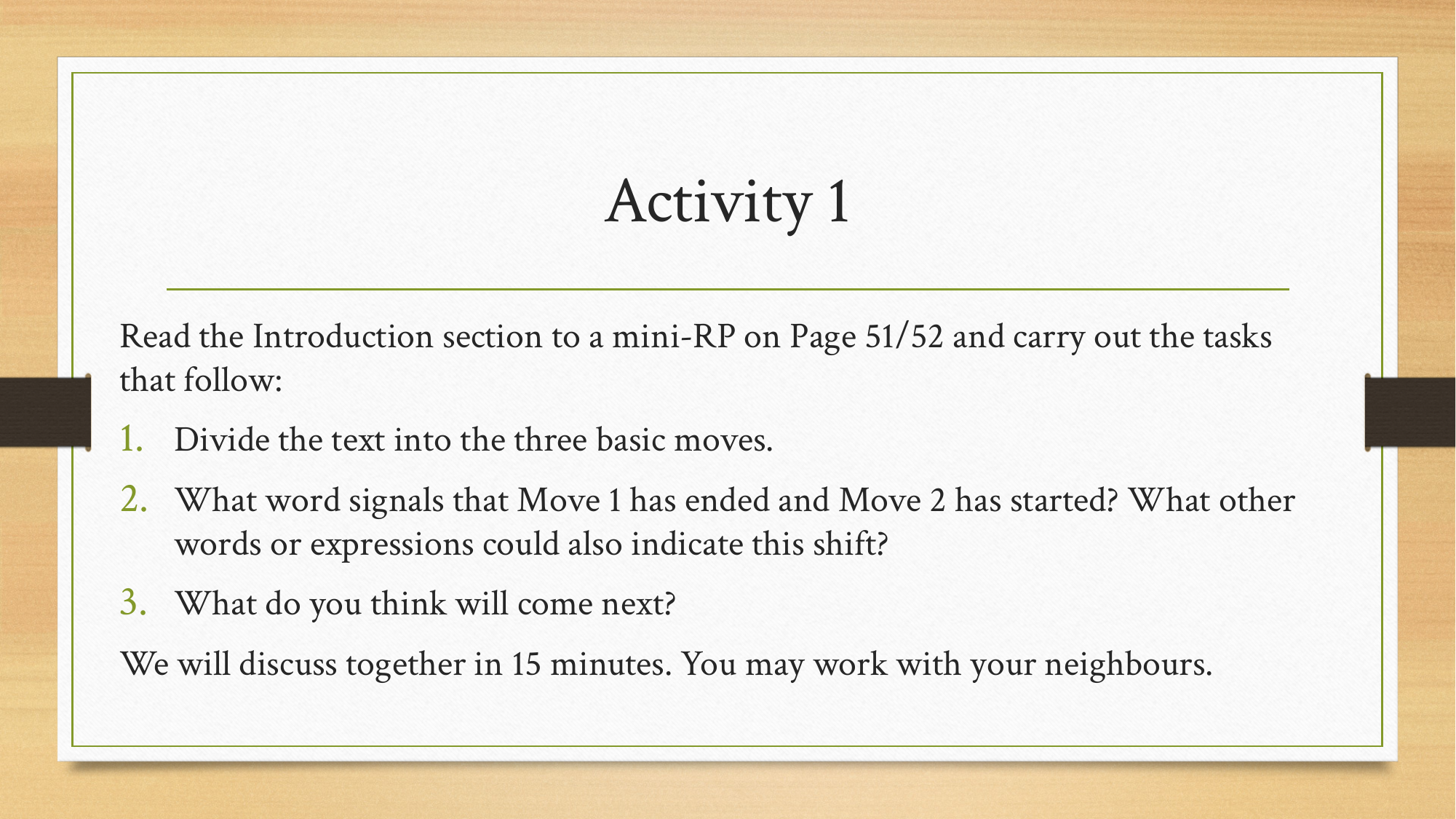

# Activity 1
Read the Introduction section to a mini-RP on Page 51/52 and carry out the tasks that follow:
Divide the text into the three basic moves.
What word signals that Move 1 has ended and Move 2 has started? What other words or expressions could also indicate this shift?
What do you think will come next?
We will discuss together in 15 minutes. You may work with your neighbours.